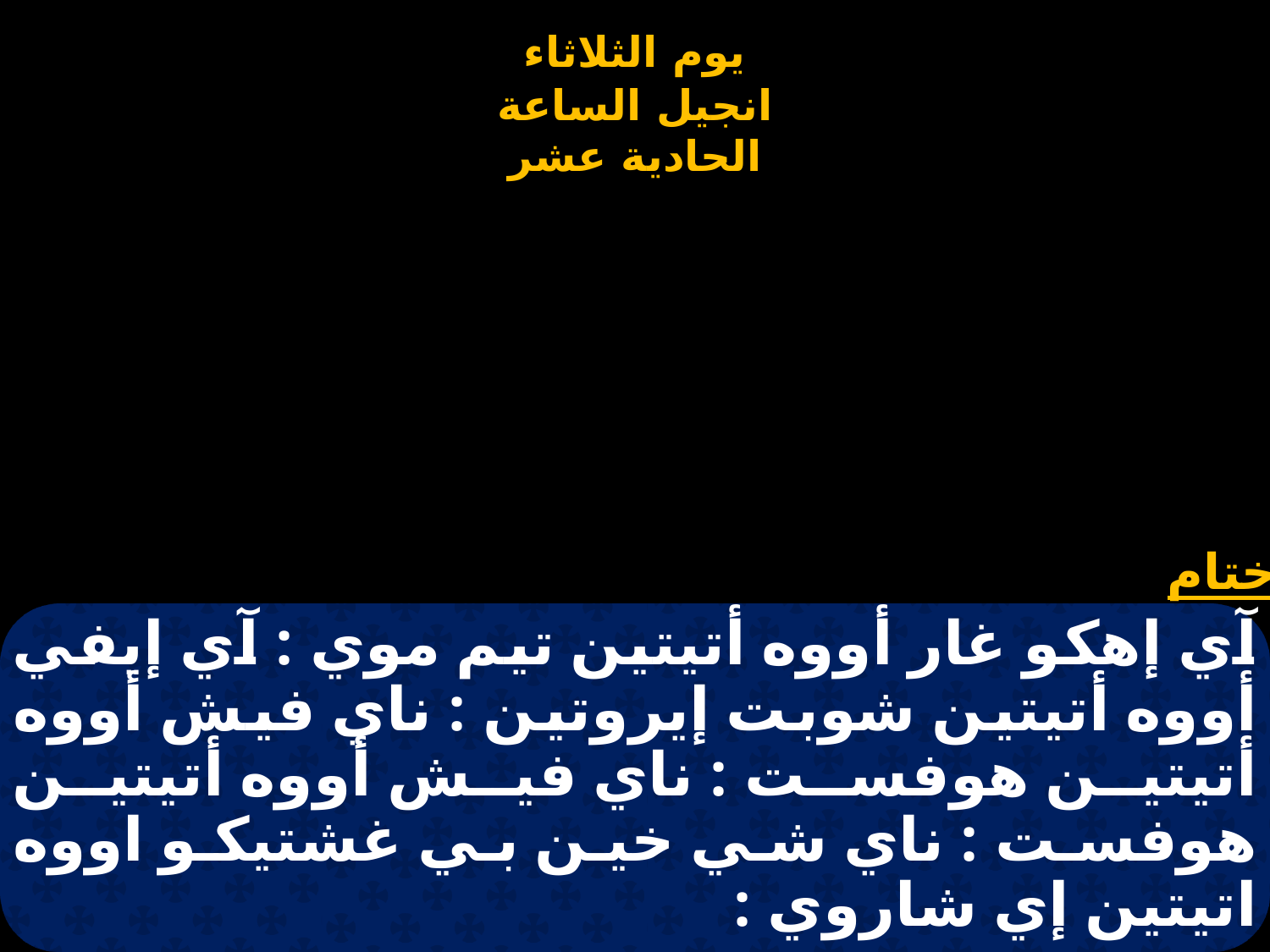

# آي إهكو غار أووه أتيتين تيم موي : آي إيفي أووه أتيتين شوبت إيروتين : ناي فيش أووه أتيتين هوفست : ناي فيش أووه أتيتين هوفست : ناي شي خين بي غشتيكو اووه اتيتين إي شاروي :